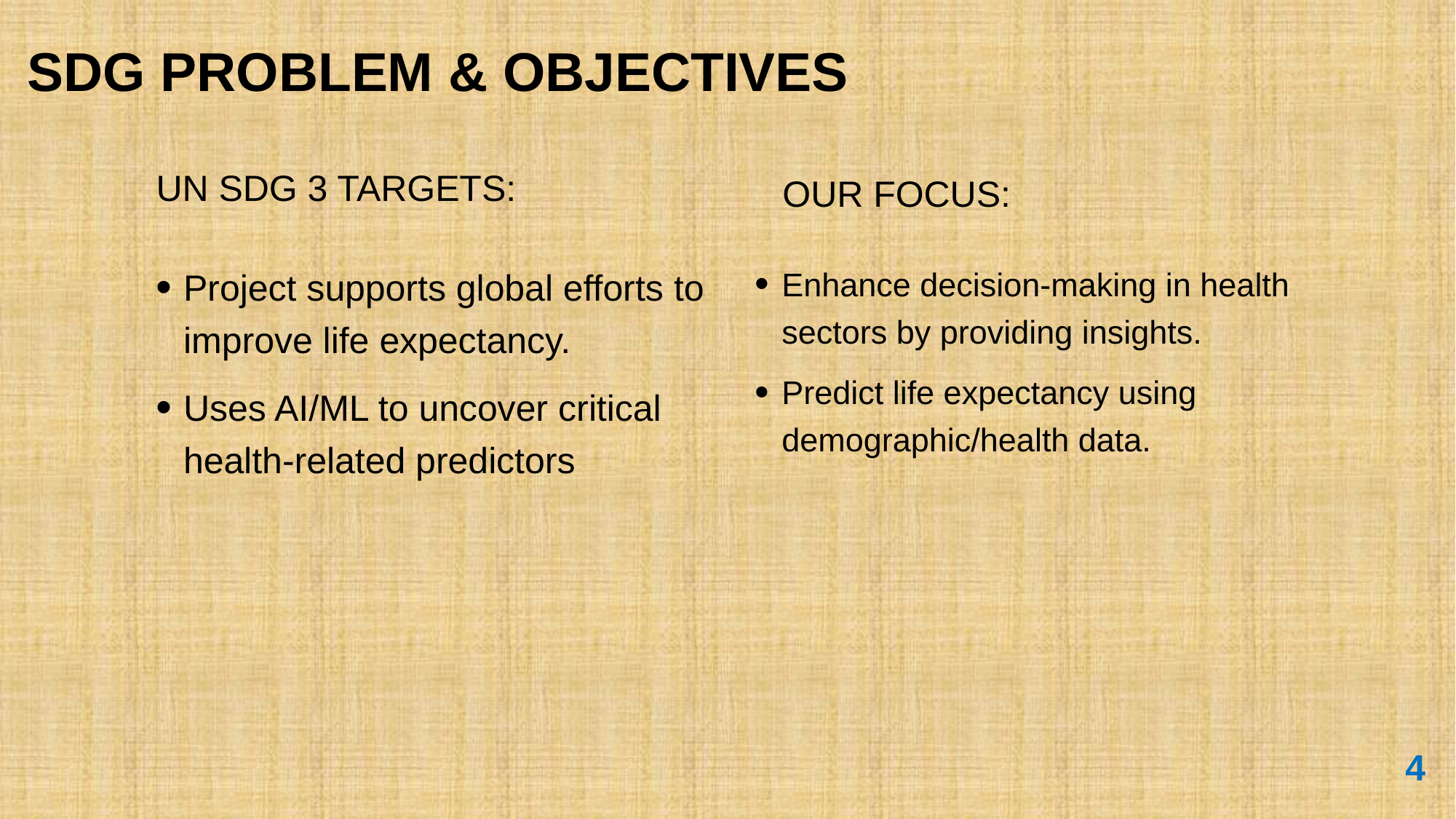

# SDG PROBLEM & OBJECTIVES
UN SDG 3 Targets:

Our Focus:

Enhance decision-making in health sectors by providing insights.
Predict life expectancy using demographic/health data.

Project supports global efforts to improve life expectancy.
Uses AI/ML to uncover critical health-related predictors
4